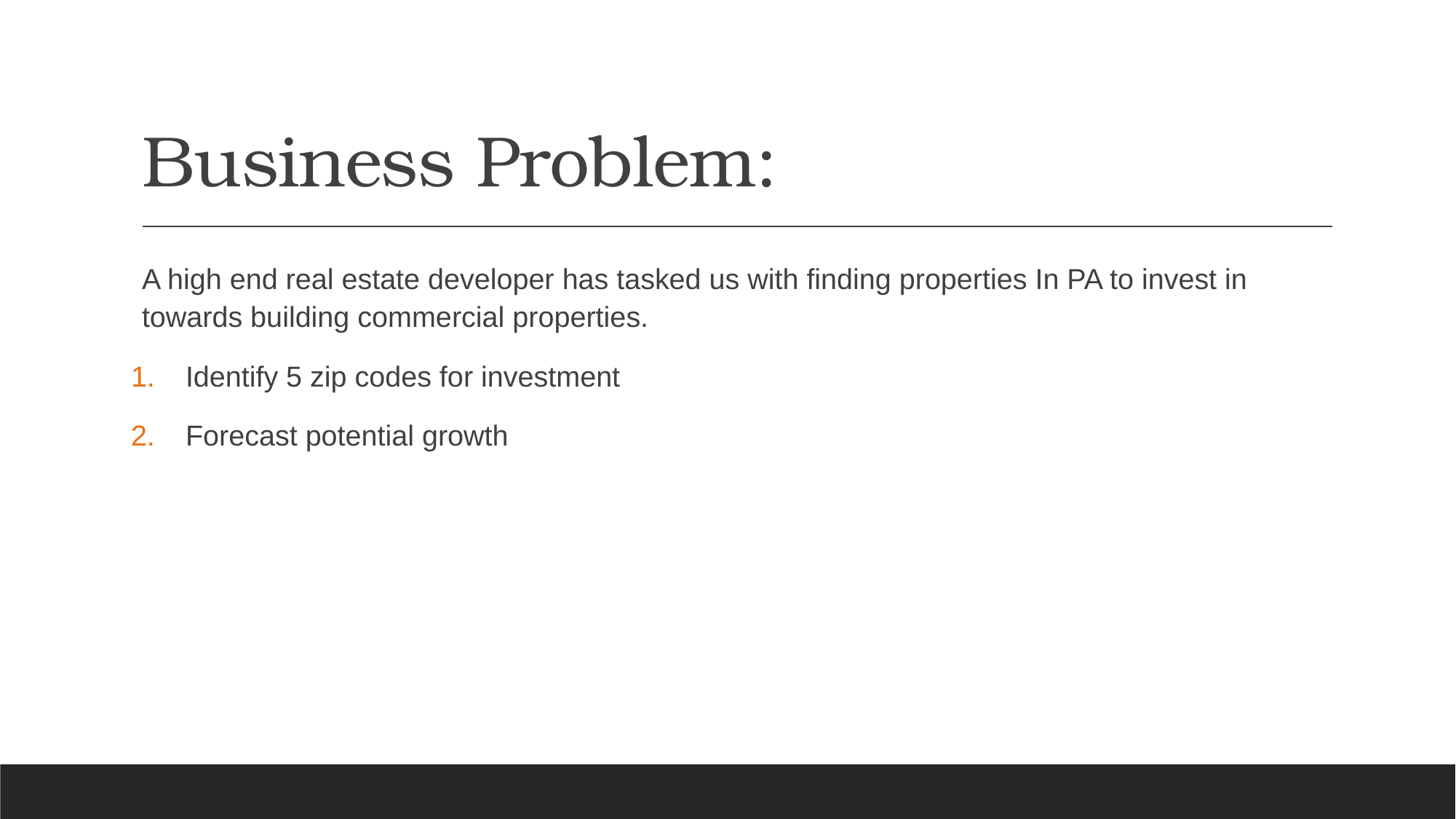

# Business Problem:
A high end real estate developer has tasked us with finding properties In PA to invest in towards building commercial properties.
Identify 5 zip codes for investment
Forecast potential growth